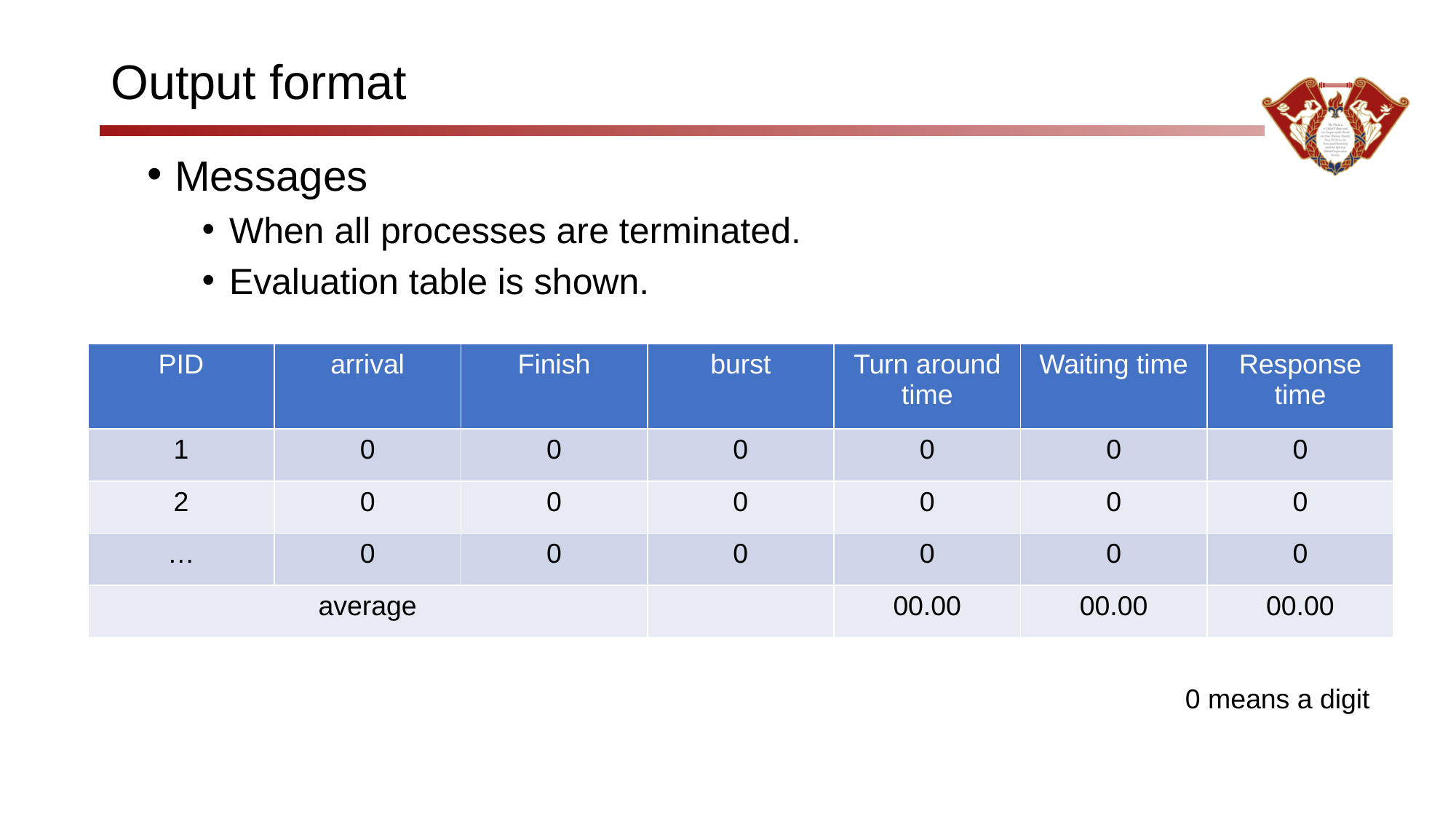

# Output format
Messages
When all processes are terminated.
Evaluation table is shown.

| PID | arrival | Finish | burst | Turn around time | Waiting time | Response time |
| --- | --- | --- | --- | --- | --- | --- |
| 1 | 0 | 0 | 0 | 0 | 0 | 0 |
| 2 | 0 | 0 | 0 | 0 | 0 | 0 |
| … | 0 | 0 | 0 | 0 | 0 | 0 |
| average |  |  |  | 00.00 | 00.00 | 00.00 |
0 means a digit